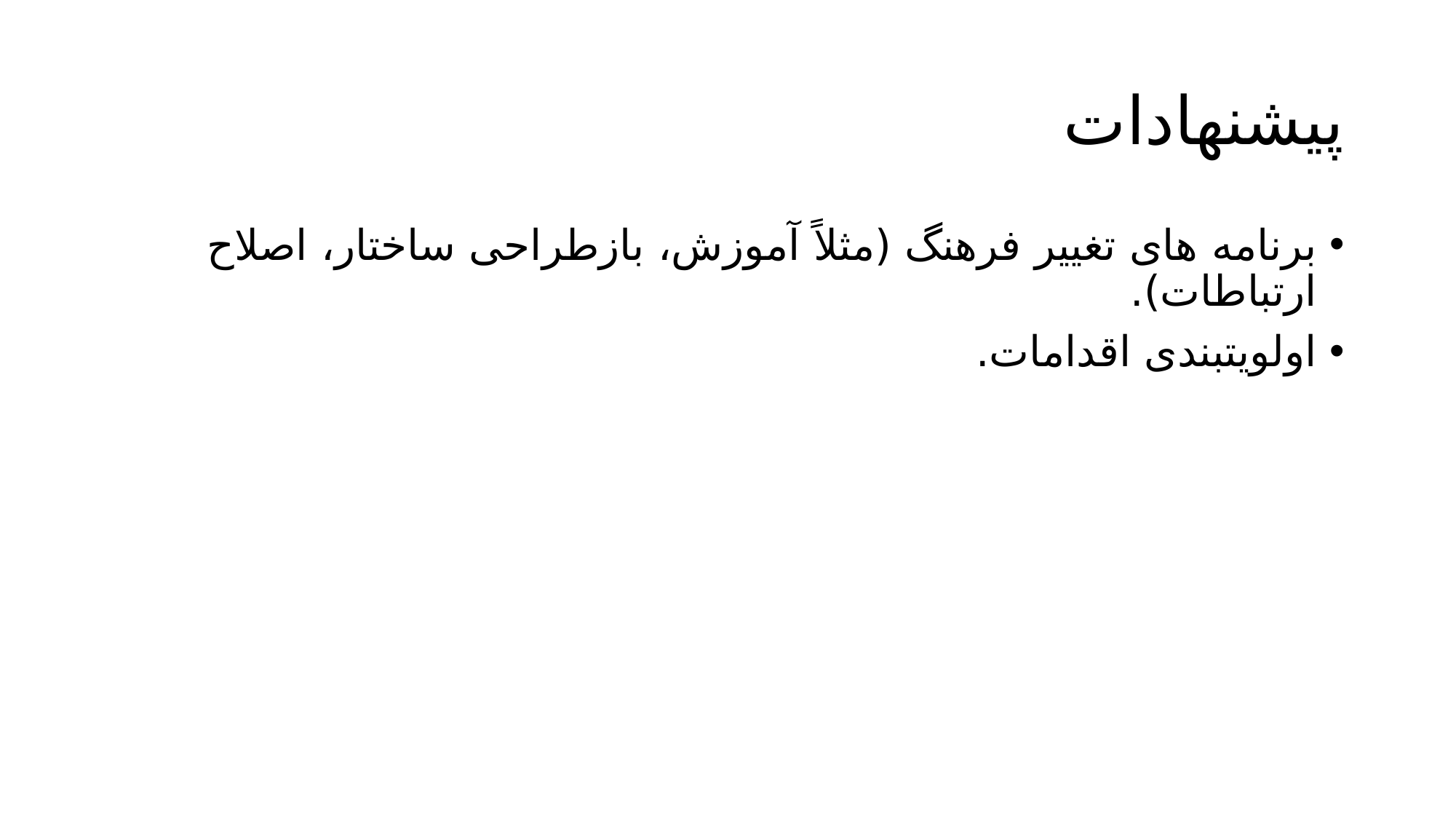

# پیشنهادات
برنامه های تغییر فرهنگ (مثلاً آموزش، بازطراحی ساختار، اصلاح ارتباطات).
اولویتبندی اقدامات.